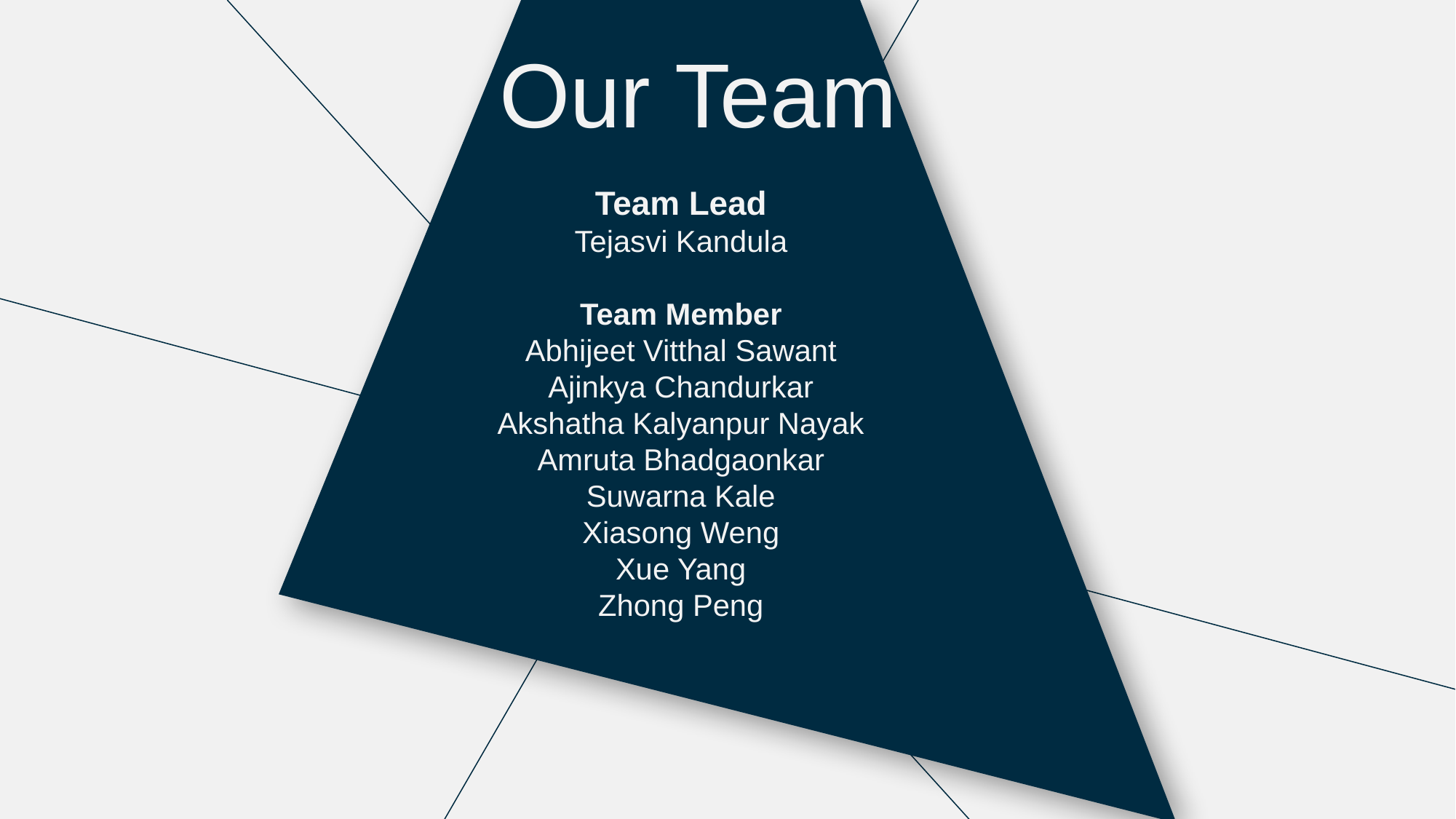

Our Team
Team Lead
Tejasvi Kandula

Team Member
Abhijeet Vitthal Sawant
Ajinkya Chandurkar
Akshatha Kalyanpur Nayak
Amruta Bhadgaonkar
Suwarna Kale
Xiasong Weng
Xue Yang
Zhong Peng